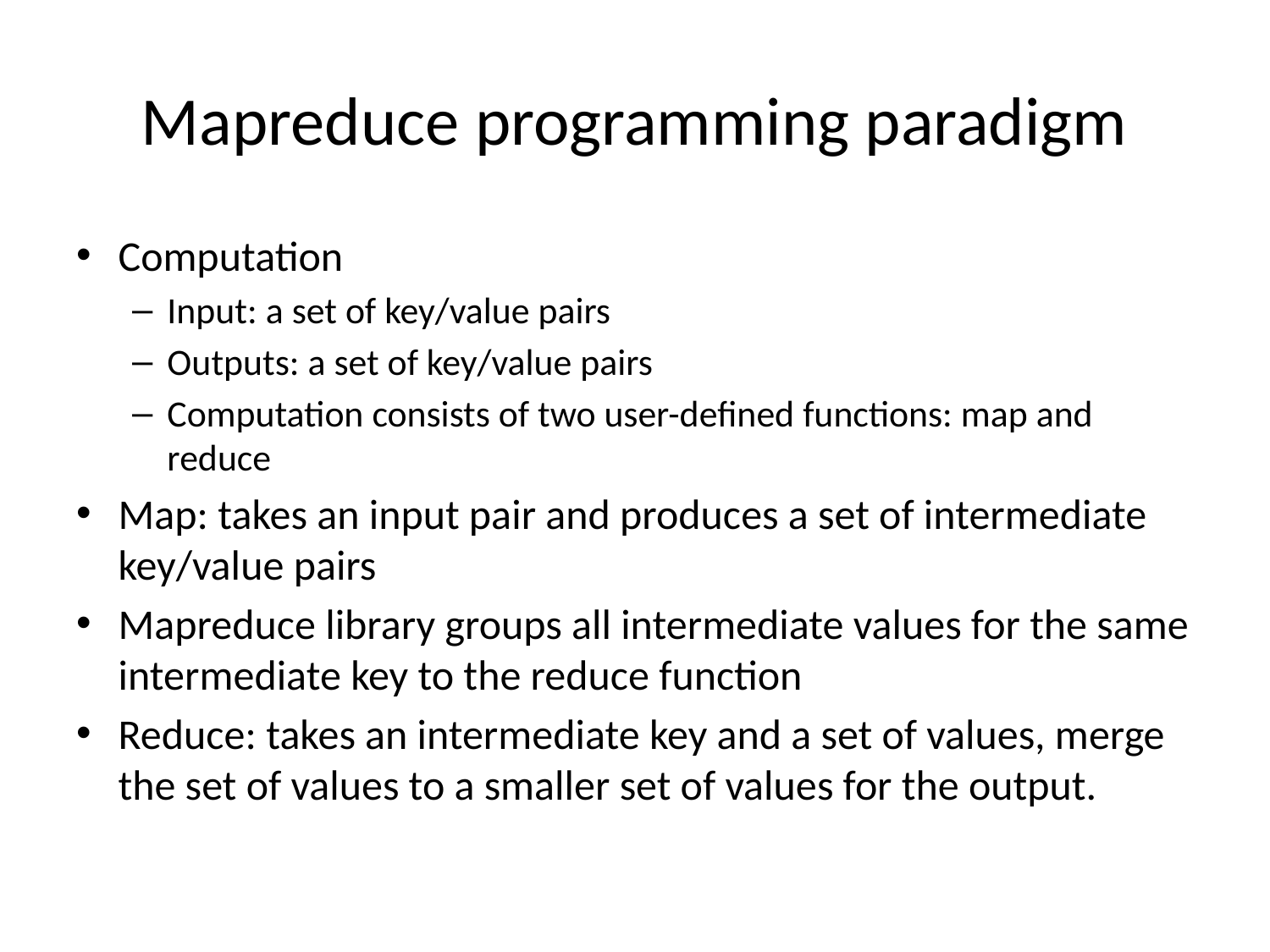

# Mapreduce programming paradigm
Computation
Input: a set of key/value pairs
Outputs: a set of key/value pairs
Computation consists of two user-defined functions: map and reduce
Map: takes an input pair and produces a set of intermediate key/value pairs
Mapreduce library groups all intermediate values for the same intermediate key to the reduce function
Reduce: takes an intermediate key and a set of values, merge the set of values to a smaller set of values for the output.